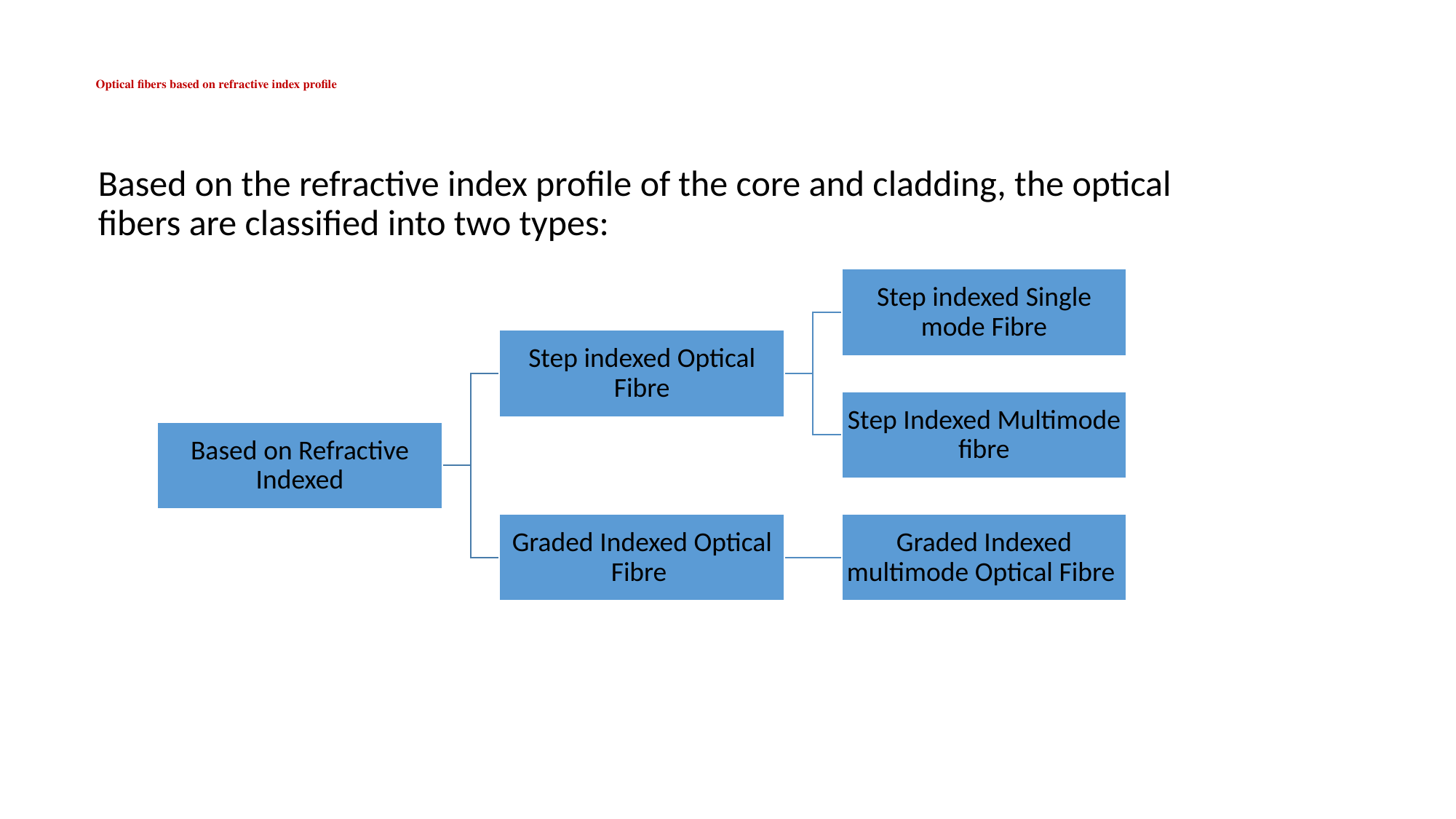

# Optical fibers based on refractive index profile
Based on Refractive Indexed
Step indexed Optical Fibre
Step indexed Single mode Fibre
Step Indexed Multimode fibre
Graded Indexed Optical Fibre
Graded Indexed multimode Optical Fibre
	Based on the refractive index profile of the core and cladding, the optical fibers are classified into two types: